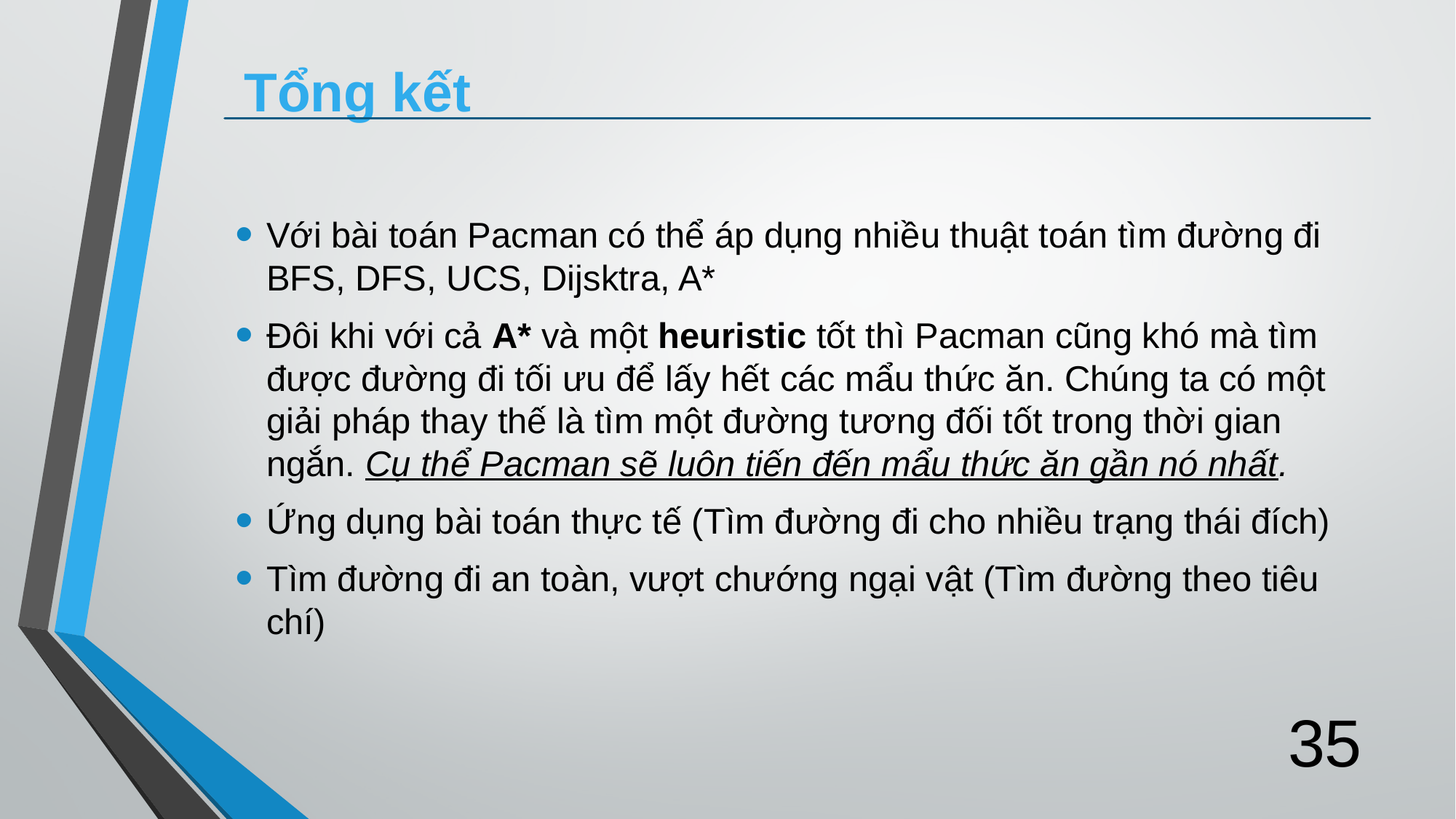

# Tổng kết
Với bài toán Pacman có thể áp dụng nhiều thuật toán tìm đường đi BFS, DFS, UCS, Dijsktra, A*
Đôi khi với cả A* và một heuristic tốt thì Pacman cũng khó mà tìm được đường đi tối ưu để lấy hết các mẩu thức ăn. Chúng ta có một giải pháp thay thế là tìm một đường tương đối tốt trong thời gian ngắn. Cụ thể Pacman sẽ luôn tiến đến mẩu thức ăn gần nó nhất.
Ứng dụng bài toán thực tế (Tìm đường đi cho nhiều trạng thái đích)
Tìm đường đi an toàn, vượt chướng ngại vật (Tìm đường theo tiêu chí)
35